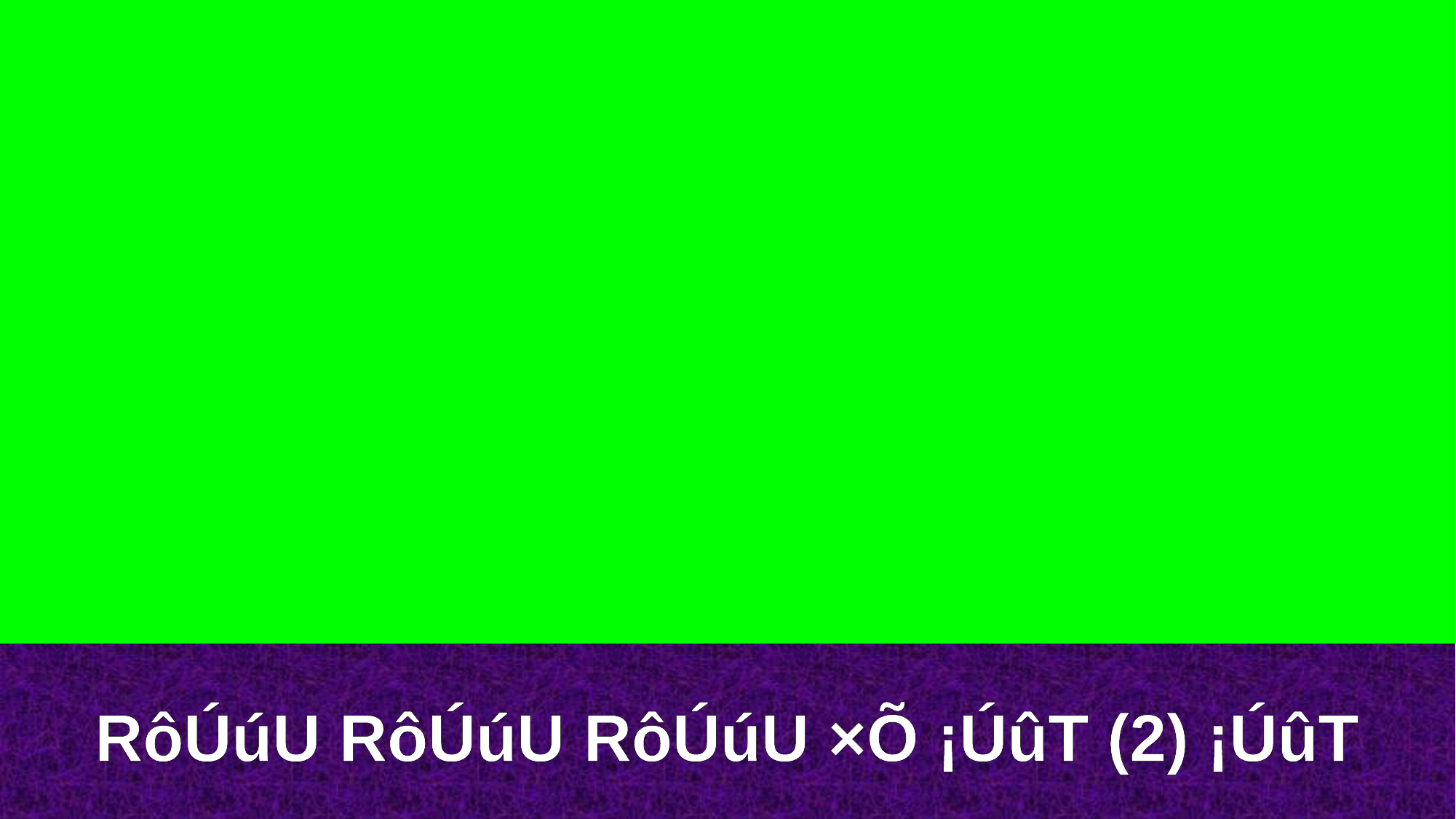

RôÚúU RôÚúU RôÚúU ×Õ ¡ÚûT (2) ¡ÚûT